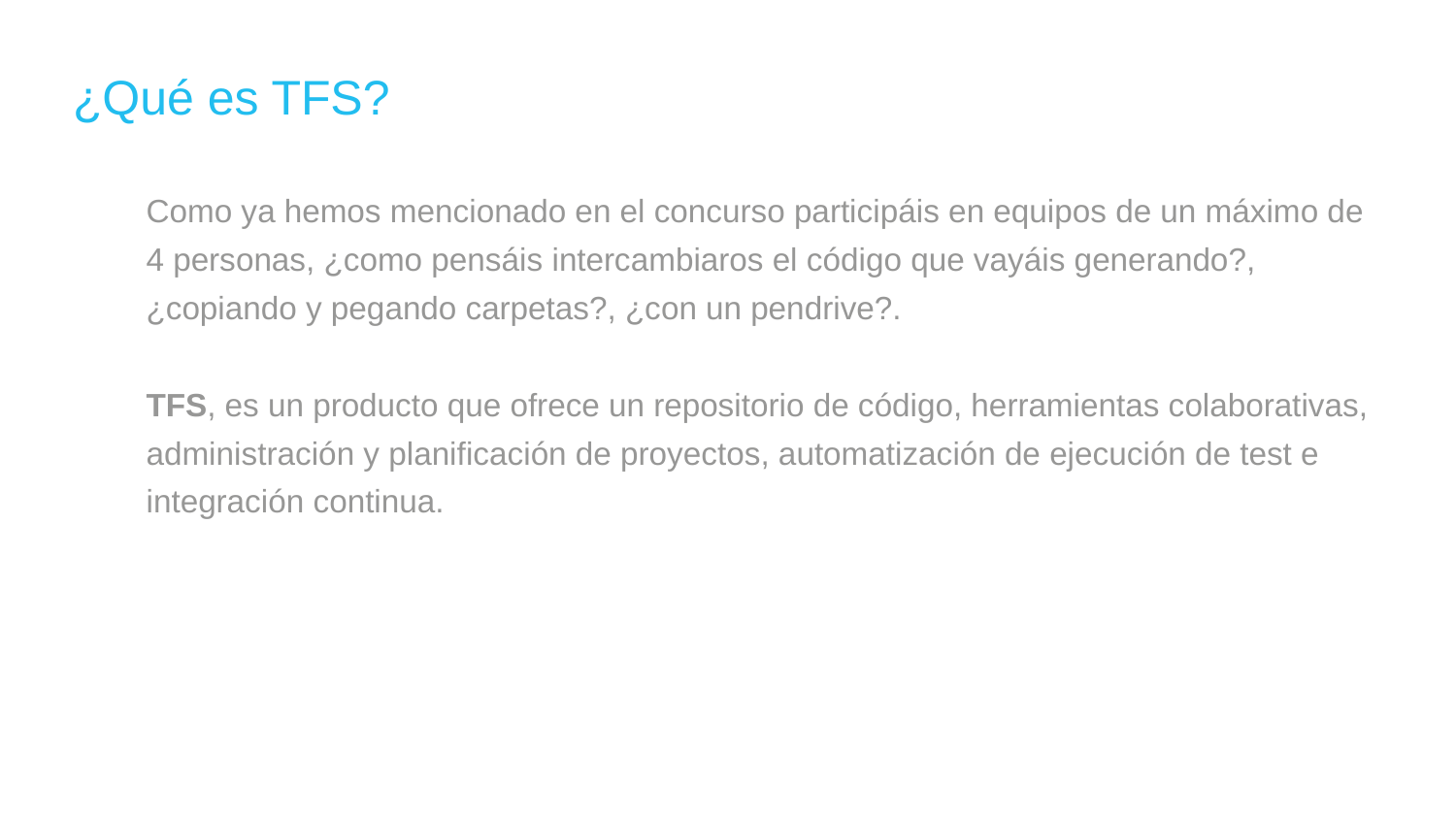

# ¿Qué es TFS?
Como ya hemos mencionado en el concurso participáis en equipos de un máximo de 4 personas, ¿como pensáis intercambiaros el código que vayáis generando?, ¿copiando y pegando carpetas?, ¿con un pendrive?.

TFS, es un producto que ofrece un repositorio de código, herramientas colaborativas, administración y planificación de proyectos, automatización de ejecución de test e integración continua.